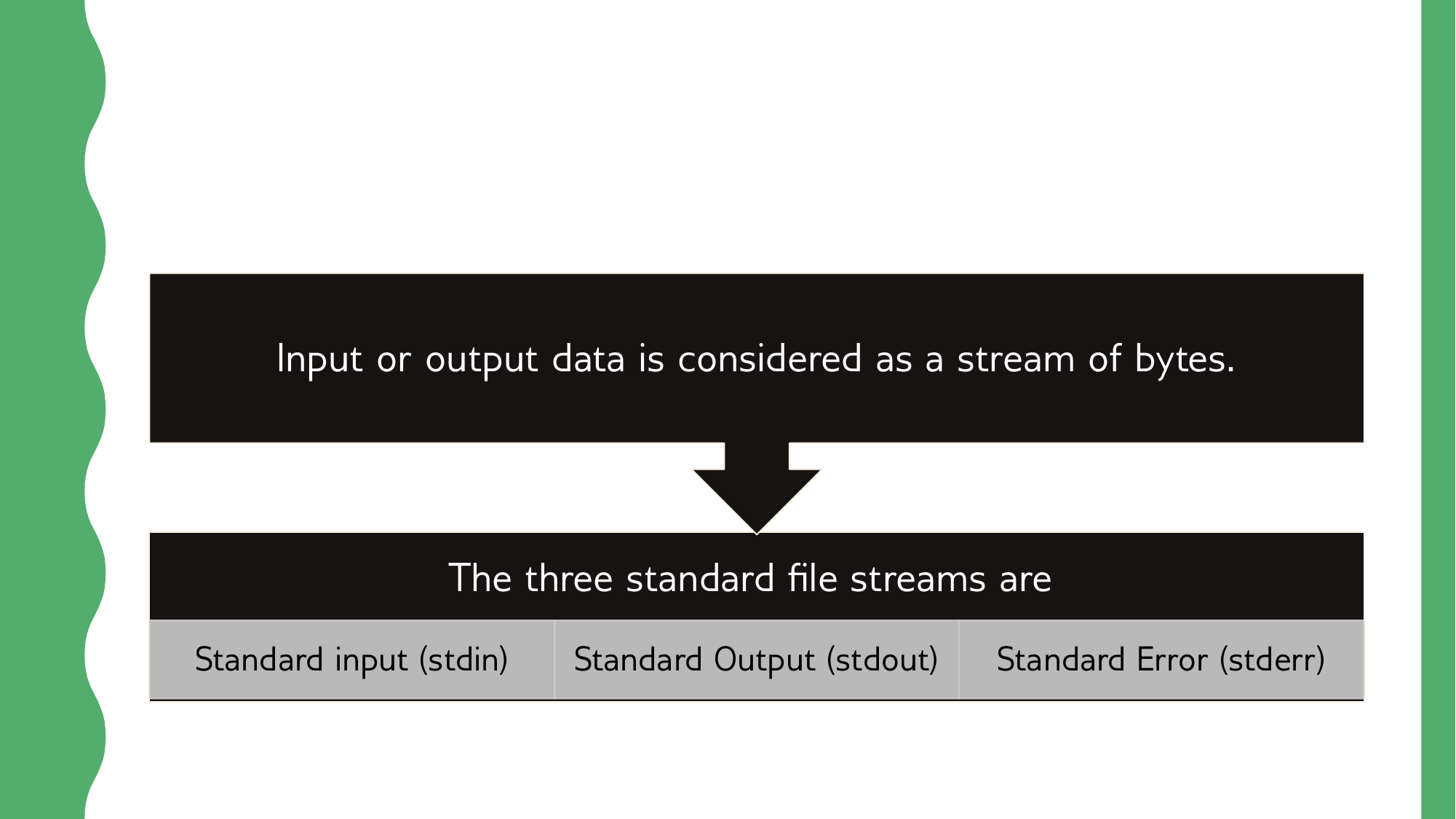

The three standard file streams are
Standard input (stdin)
Standard Output (stdout)
Standard Error (stderr)
Input or output data is considered as a stream of bytes.